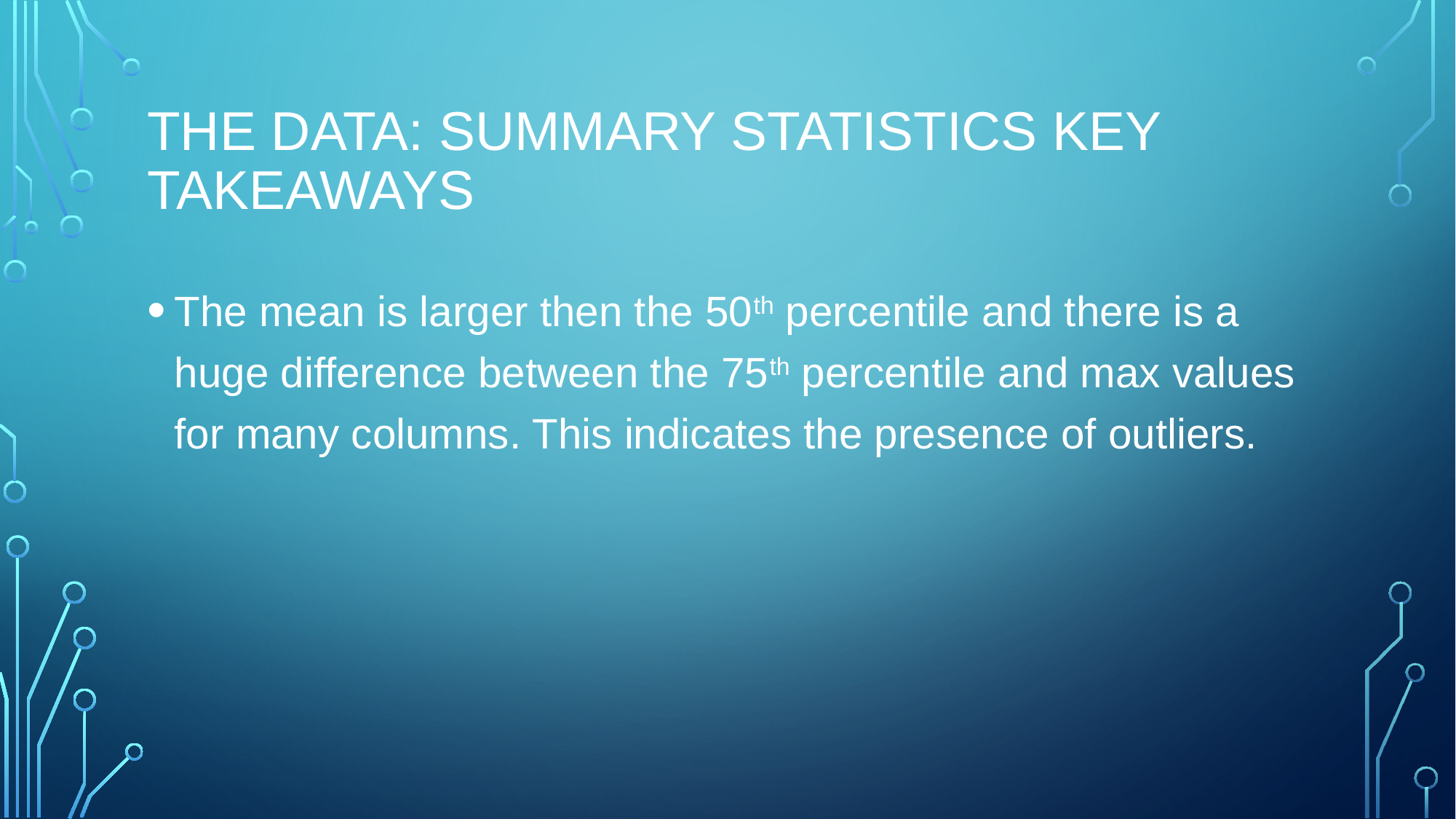

# The data: summary statistics key takeaways
The mean is larger then the 50th percentile and there is a huge difference between the 75th percentile and max values for many columns. This indicates the presence of outliers.